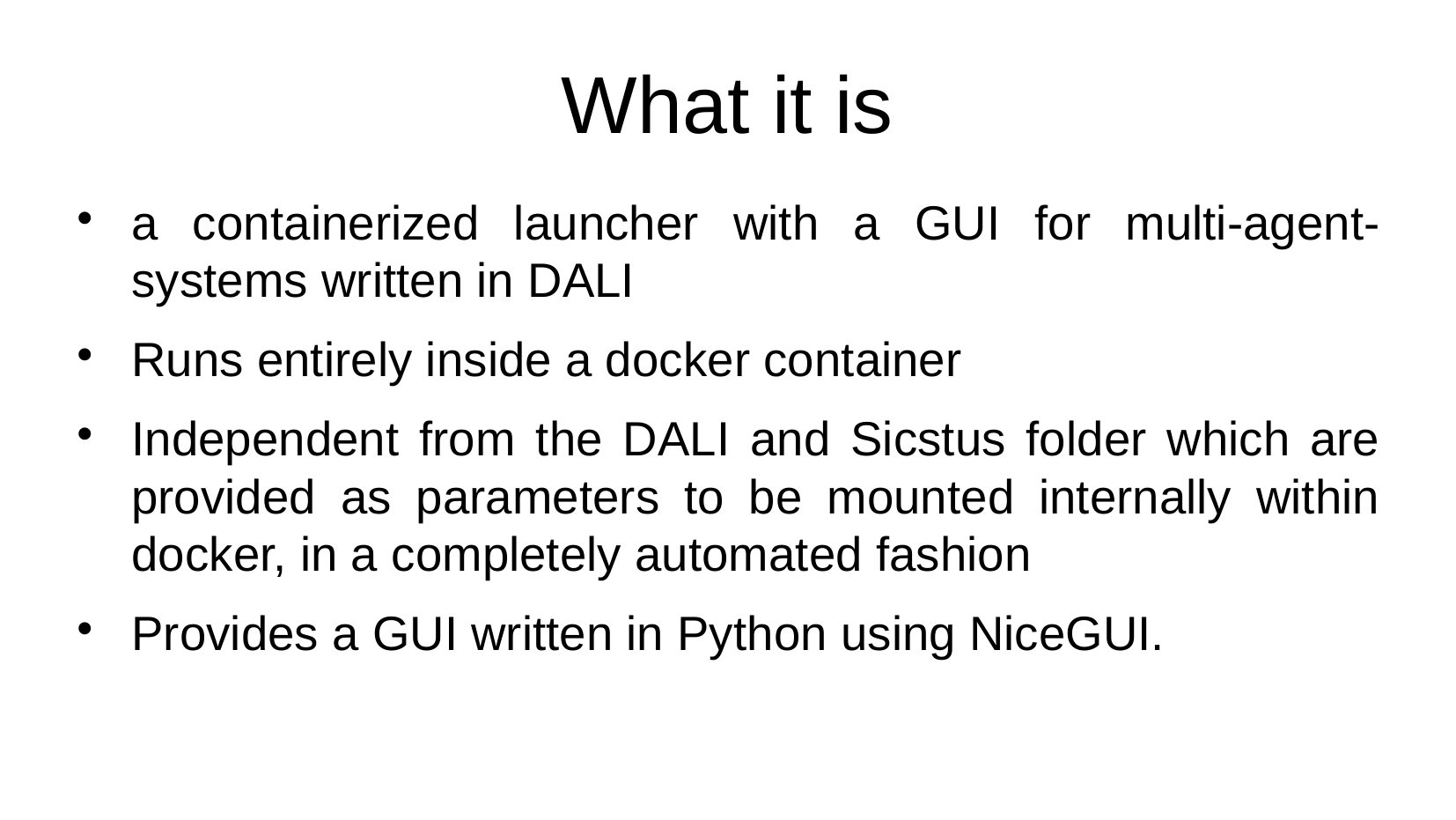

# What it is
a containerized launcher with a GUI for multi-agent-systems written in DALI
Runs entirely inside a docker container
Independent from the DALI and Sicstus folder which are provided as parameters to be mounted internally within docker, in a completely automated fashion
Provides a GUI written in Python using NiceGUI.